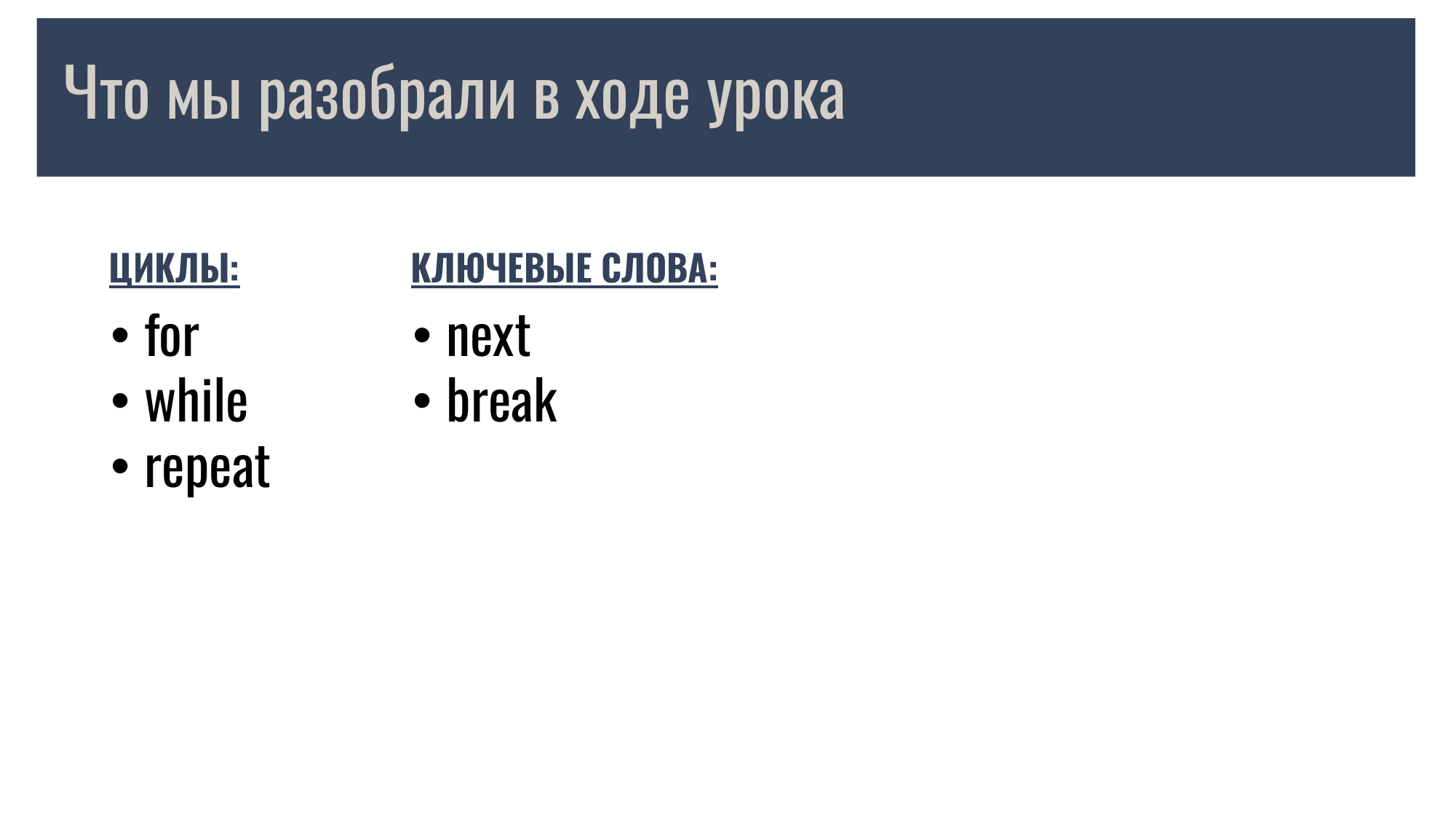

# Что мы разобрали в ходе урока
ЦИКЛЫ:
КЛЮЧЕВЫЕ СЛОВА:
for
while
repeat
next
break